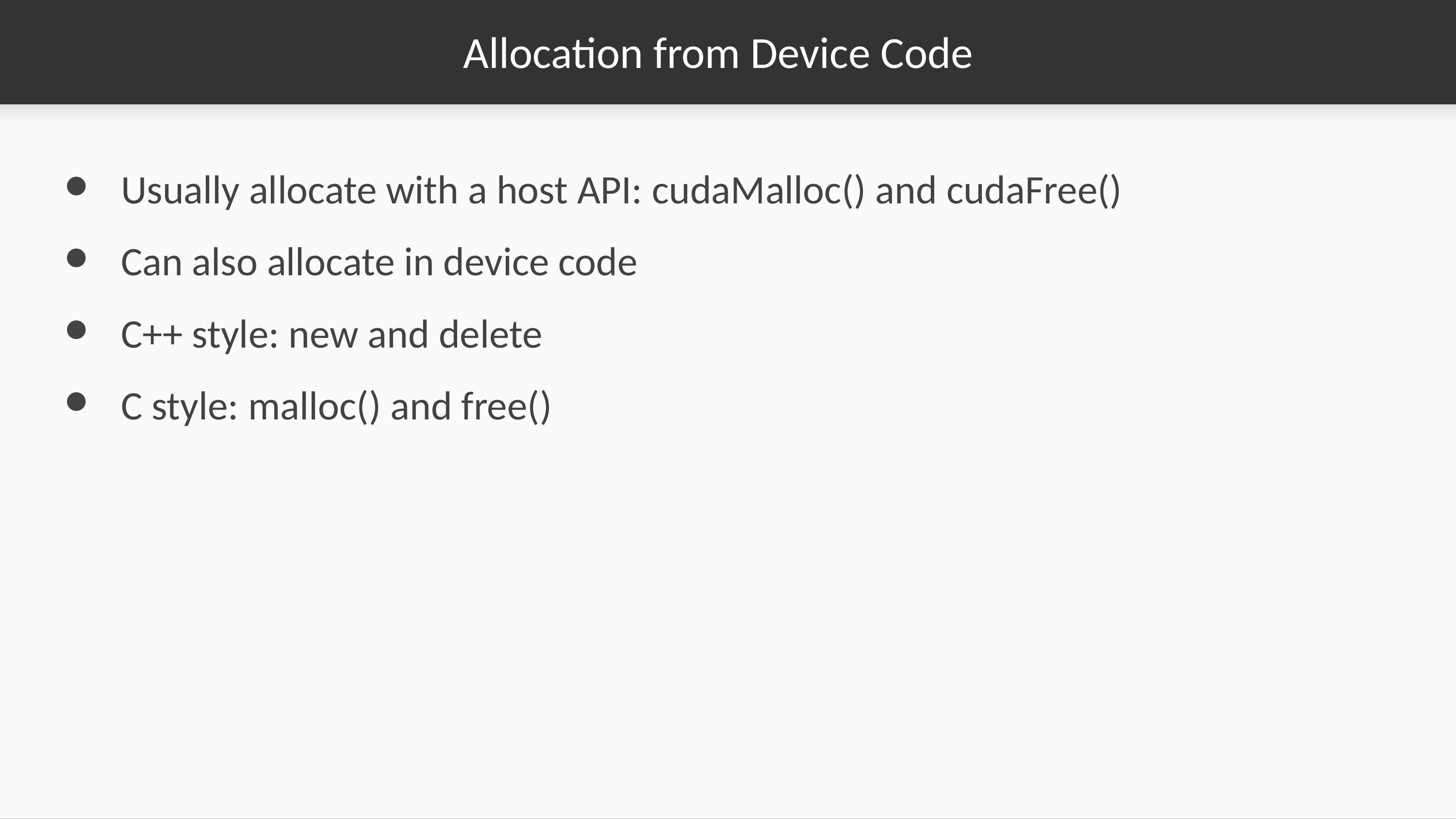

# Allocation from Device Code
Usually allocate with a host API: cudaMalloc() and cudaFree()
Can also allocate in device code
C++ style: new and delete
C style: malloc() and free()